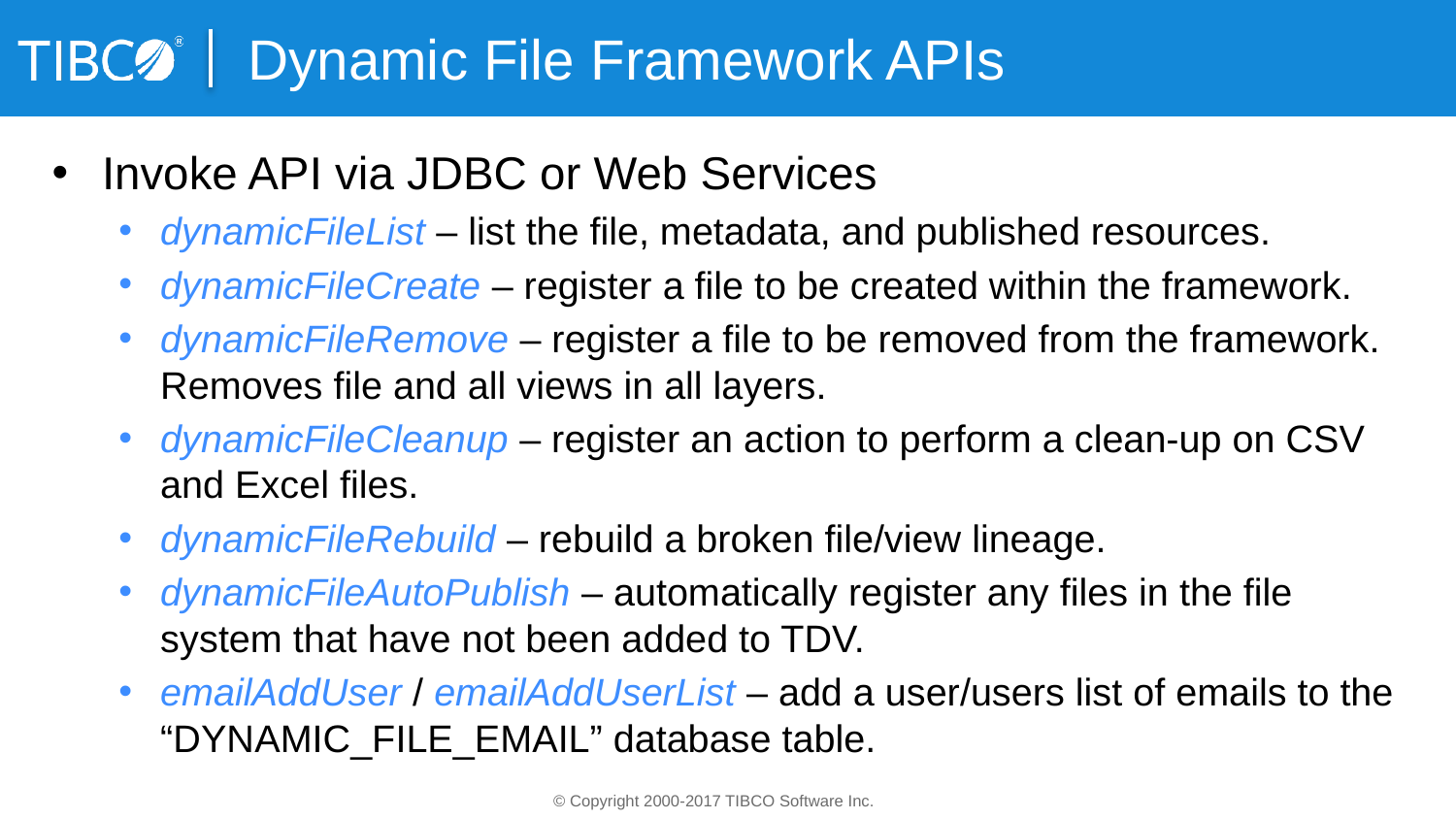

# Dynamic File Framework APIs
Invoke API via JDBC or Web Services
dynamicFileList – list the file, metadata, and published resources.
dynamicFileCreate – register a file to be created within the framework.
dynamicFileRemove – register a file to be removed from the framework.  Removes file and all views in all layers.
dynamicFileCleanup – register an action to perform a clean-up on CSV and Excel files.
dynamicFileRebuild – rebuild a broken file/view lineage.
dynamicFileAutoPublish – automatically register any files in the file system that have not been added to TDV.
emailAddUser / emailAddUserList – add a user/users list of emails to the “DYNAMIC_FILE_EMAIL” database table.

© Copyright 2000-2017 TIBCO Software Inc.